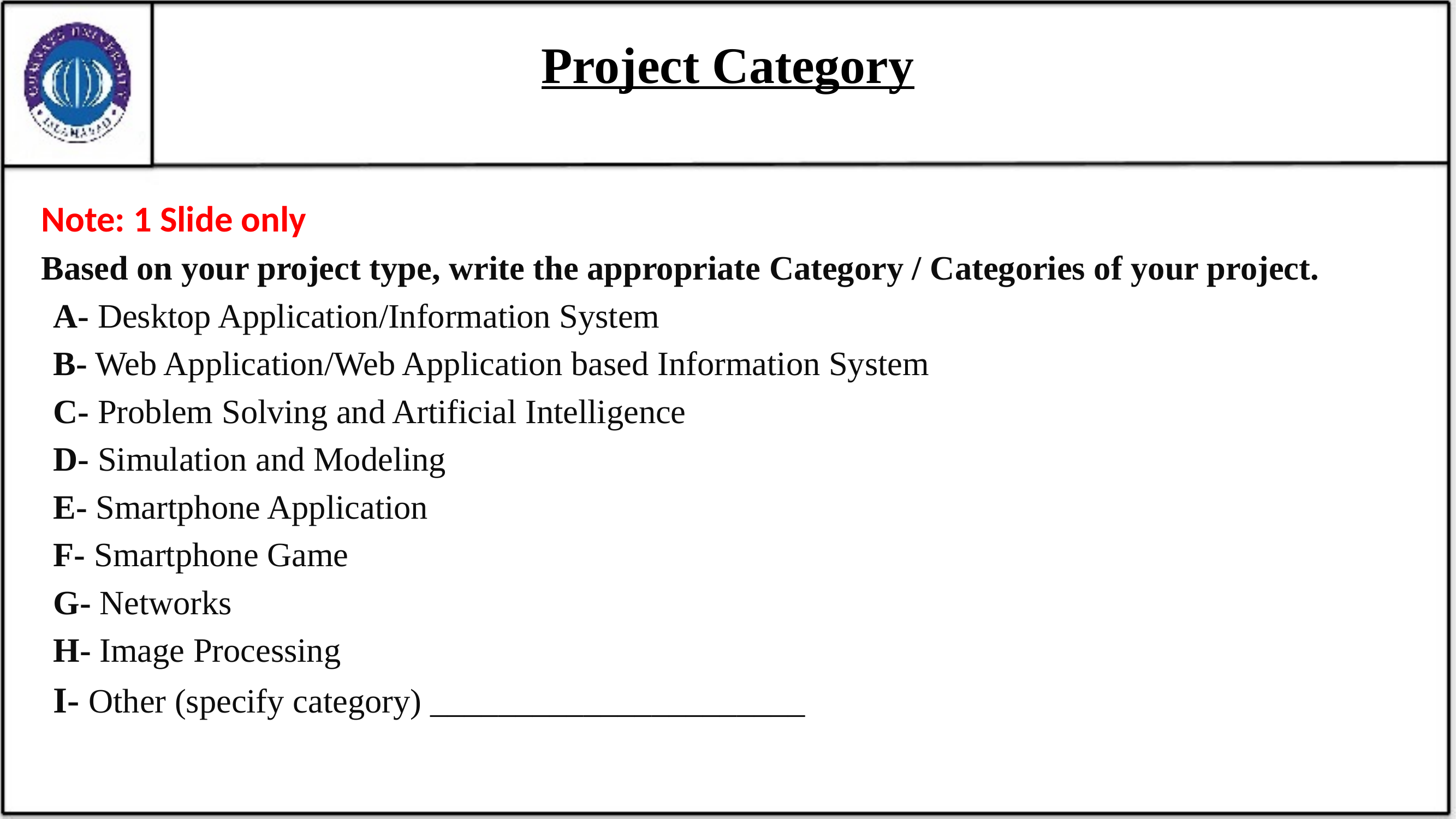

# Project Category
Note: 1 Slide only
Based on your project type, write the appropriate Category / Categories of your project.
A- Desktop Application/Information System
B- Web Application/Web Application based Information System
C- Problem Solving and Artificial Intelligence
D- Simulation and Modeling
E- Smartphone Application
F- Smartphone Game
G- Networks
H- Image Processing
I- Other (specify category) ______________________